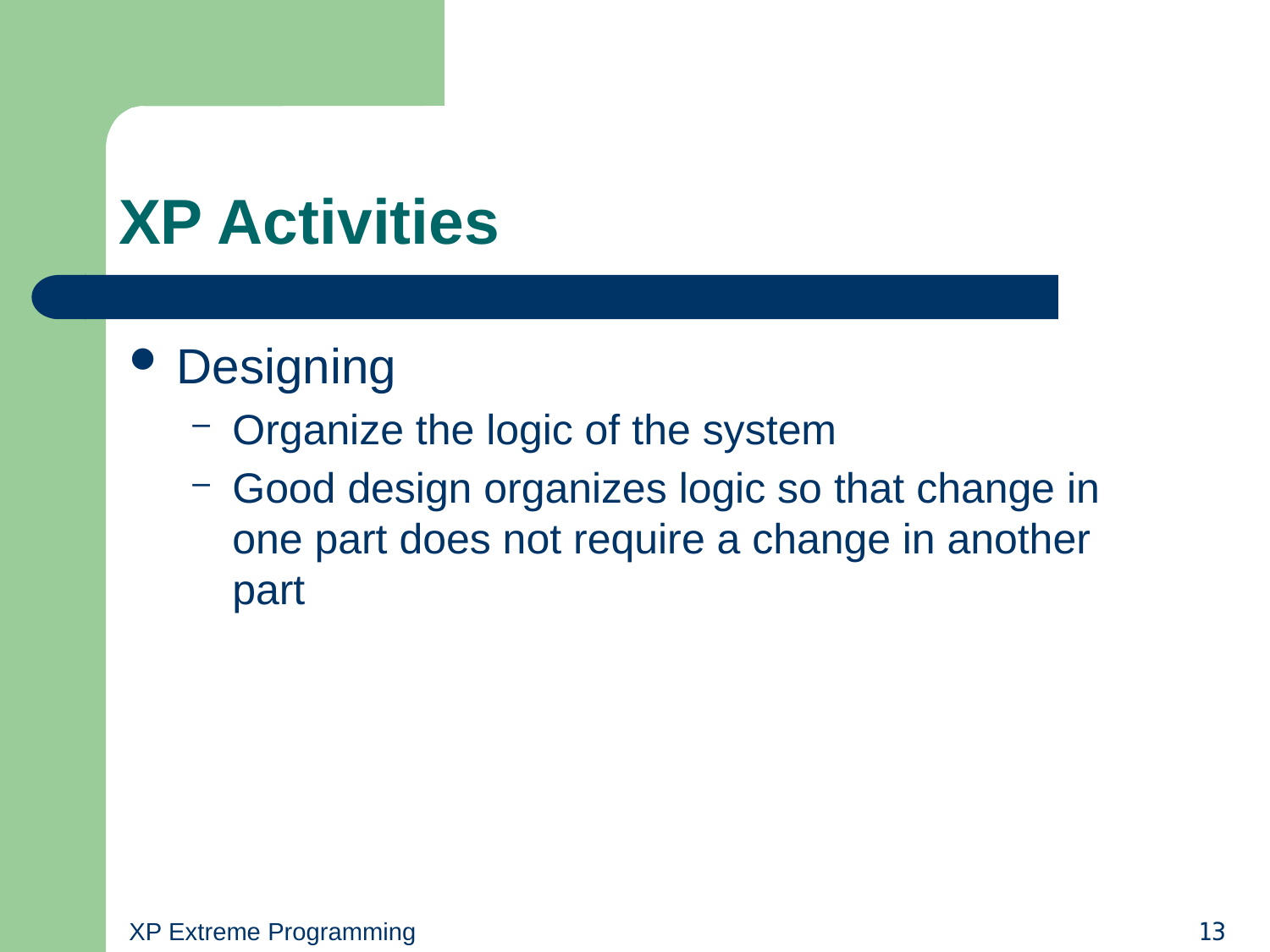

# XP Activities
Designing
Organize the logic of the system
Good design organizes logic so that change in one part does not require a change in another part

XP Extreme Programming